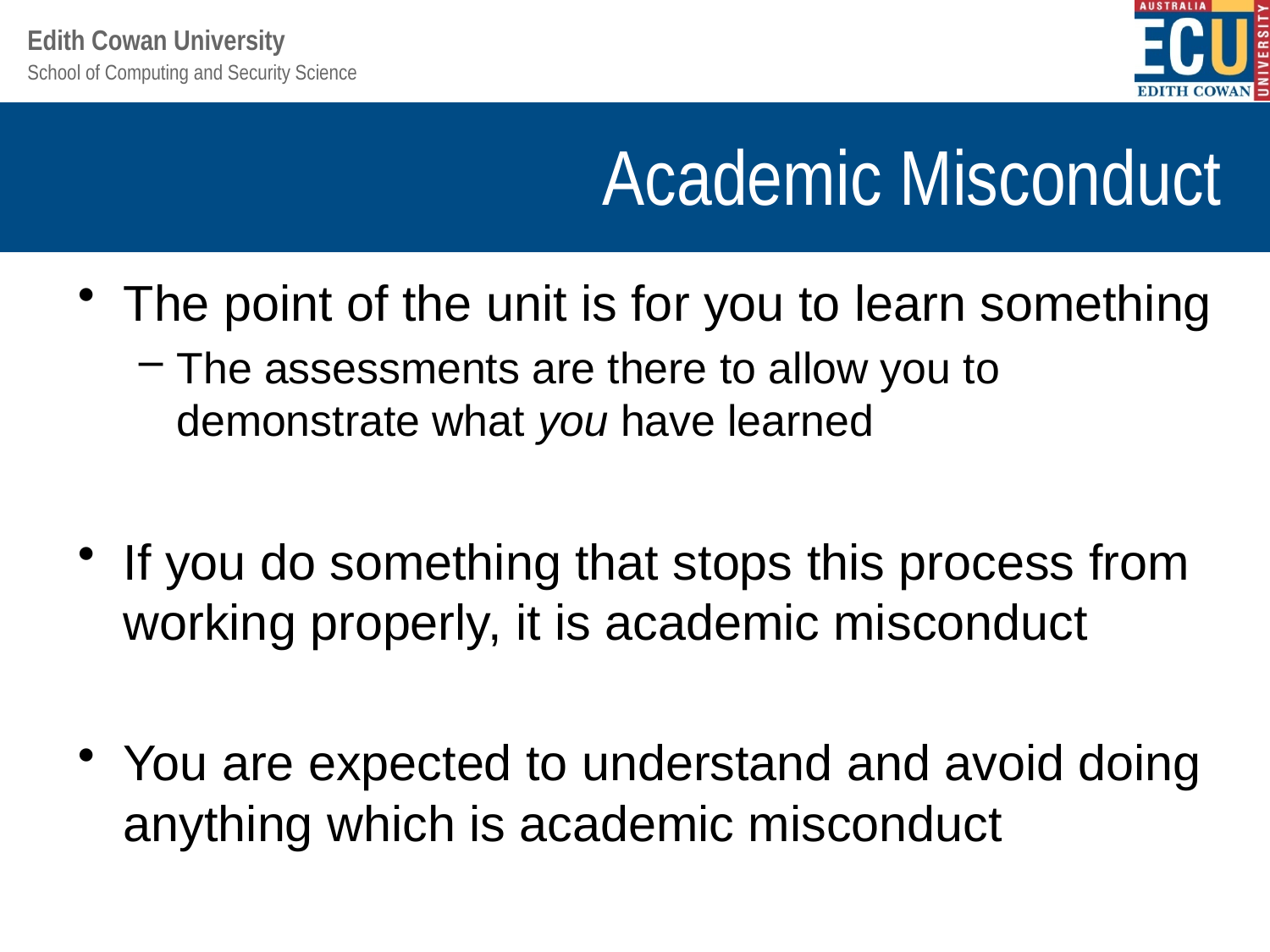

# Academic Misconduct
The point of the unit is for you to learn something
The assessments are there to allow you to demonstrate what you have learned

If you do something that stops this process from working properly, it is academic misconduct

You are expected to understand and avoid doing anything which is academic misconduct